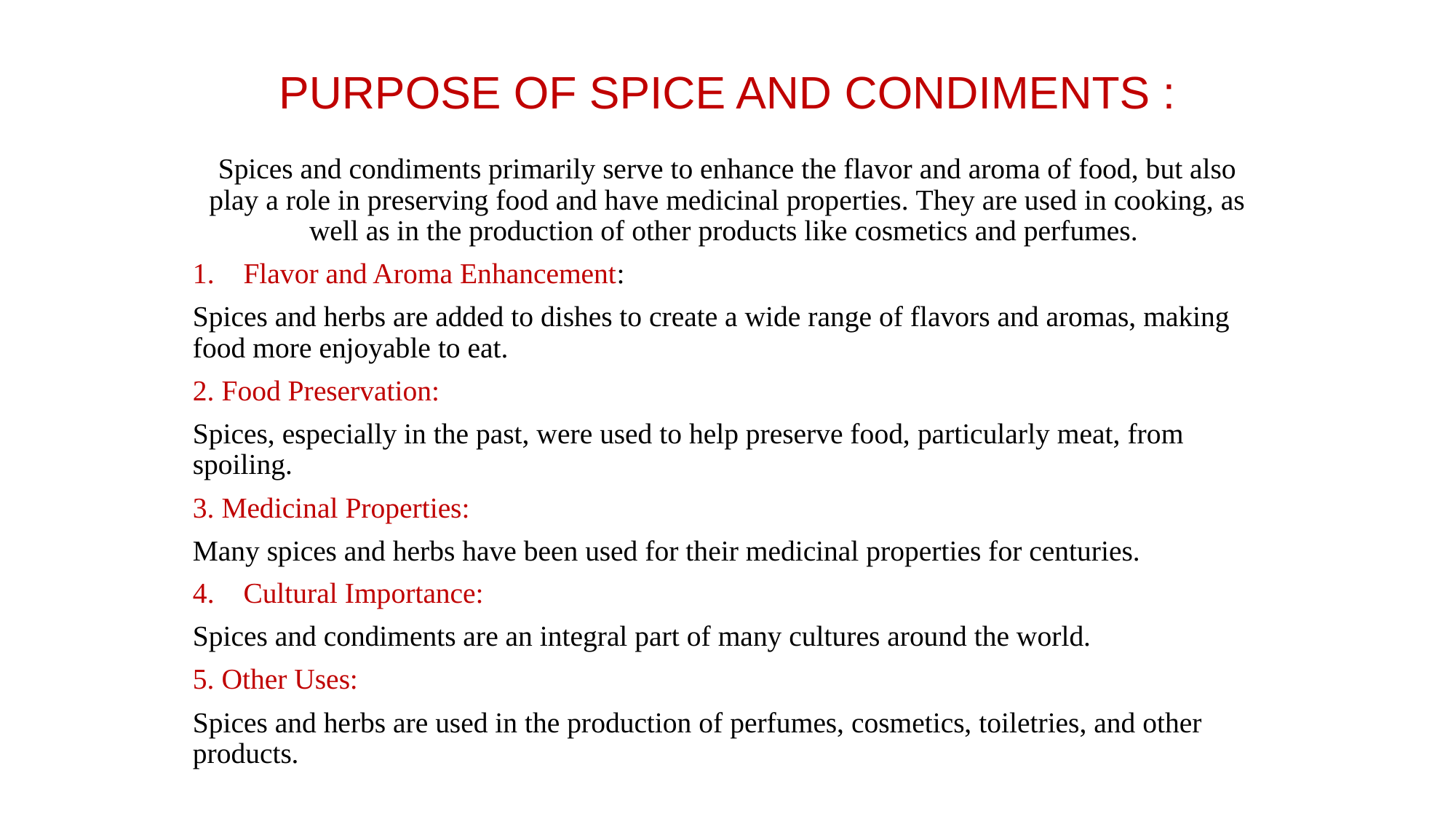

# PURPOSE OF SPICE AND CONDIMENTS :
Spices and condiments primarily serve to enhance the flavor and aroma of food, but also play a role in preserving food and have medicinal properties. They are used in cooking, as well as in the production of other products like cosmetics and perfumes.
Flavor and Aroma Enhancement:
Spices and herbs are added to dishes to create a wide range of flavors and aromas, making food more enjoyable to eat.
2. Food Preservation:
Spices, especially in the past, were used to help preserve food, particularly meat, from spoiling.
3. Medicinal Properties:
Many spices and herbs have been used for their medicinal properties for centuries.
Cultural Importance:
Spices and condiments are an integral part of many cultures around the world.
5. Other Uses:
Spices and herbs are used in the production of perfumes, cosmetics, toiletries, and other products.